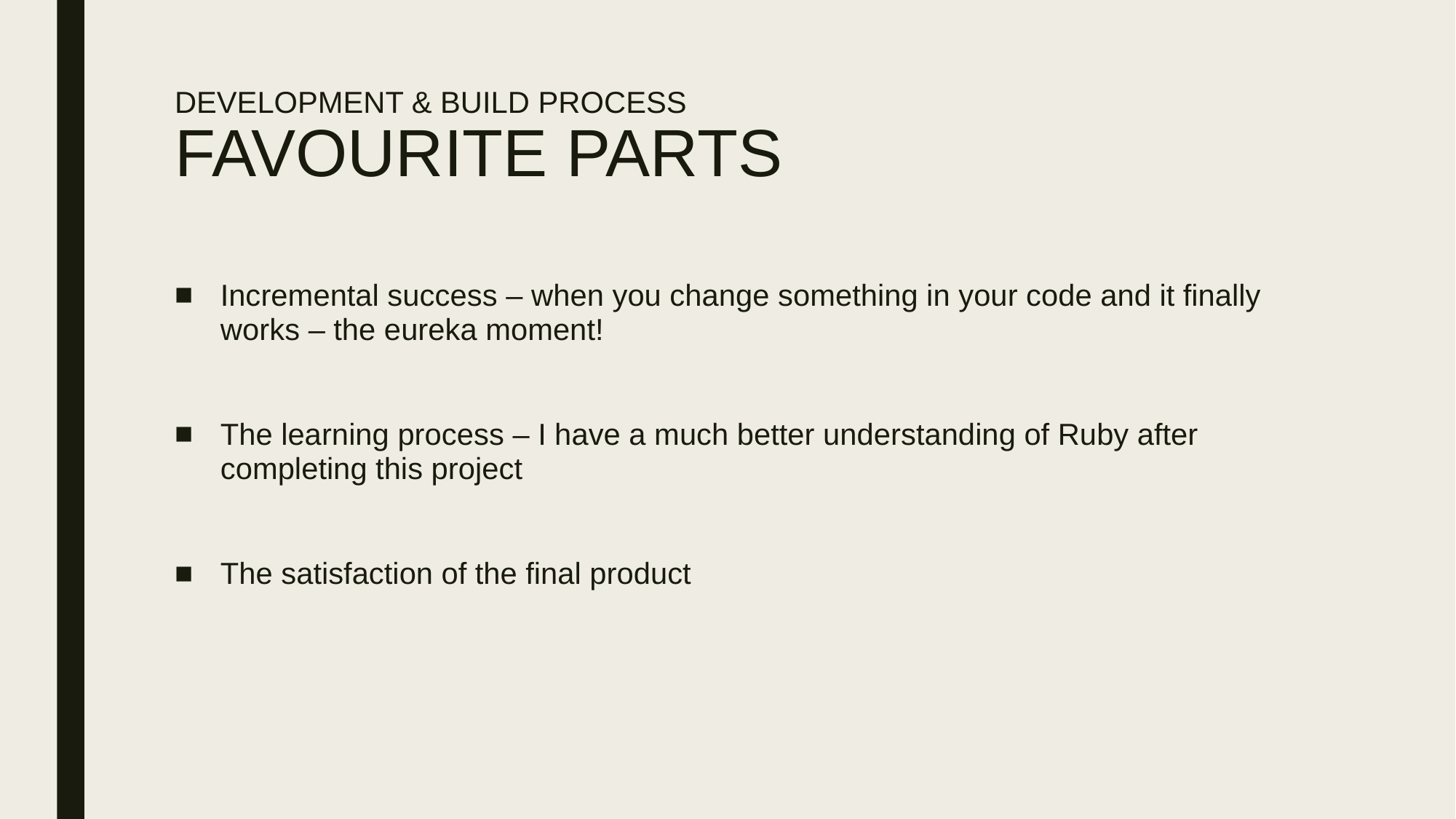

# DEVELOPMENT & BUILD PROCESS FAVOURITE PARTS
Incremental success – when you change something in your code and it finally works – the eureka moment!

The learning process – I have a much better understanding of Ruby after completing this project

The satisfaction of the final product